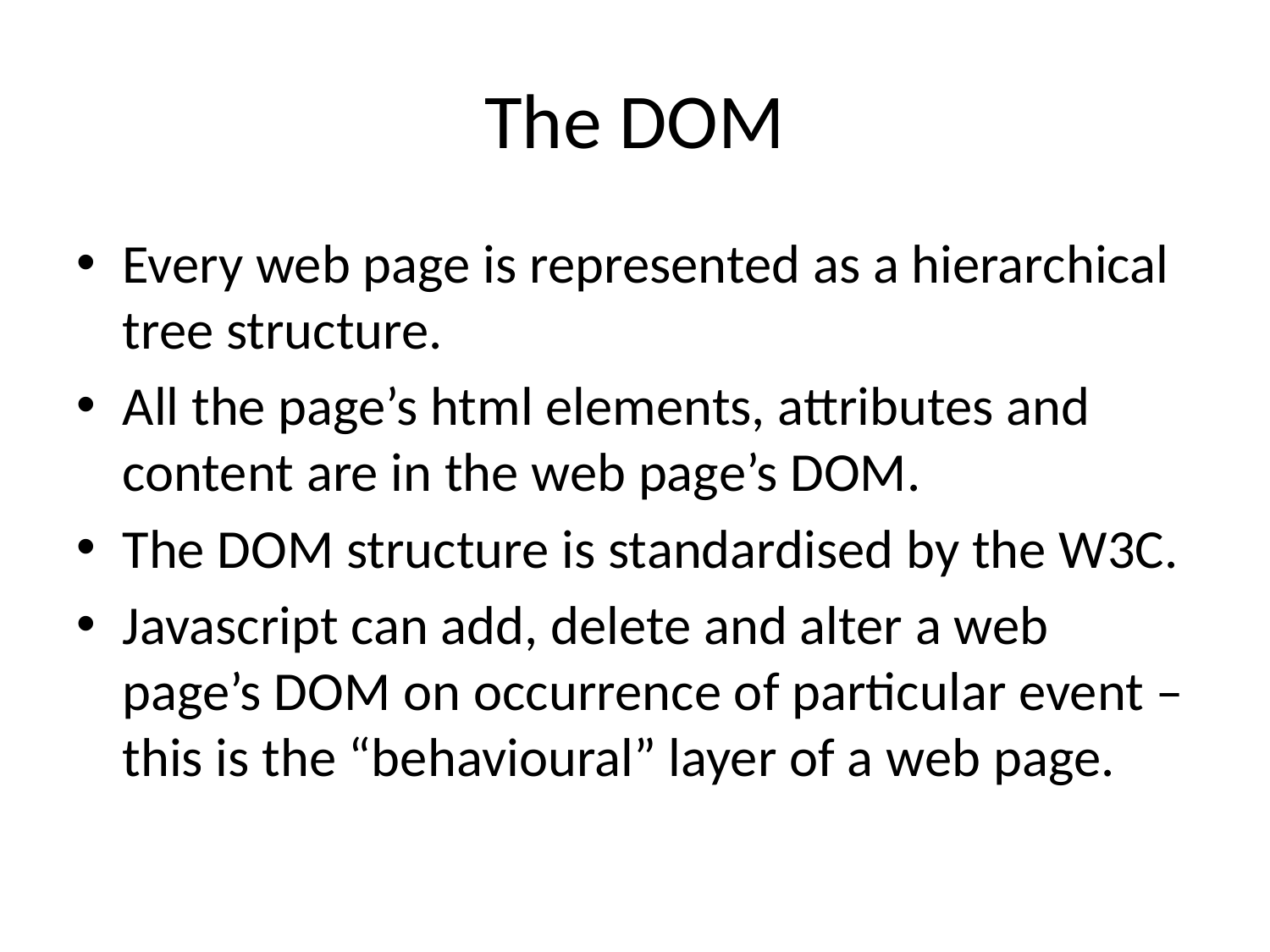

# The DOM
Every web page is represented as a hierarchical tree structure.
All the page’s html elements, attributes and content are in the web page’s DOM.
The DOM structure is standardised by the W3C.
Javascript can add, delete and alter a web page’s DOM on occurrence of particular event – this is the “behavioural” layer of a web page.